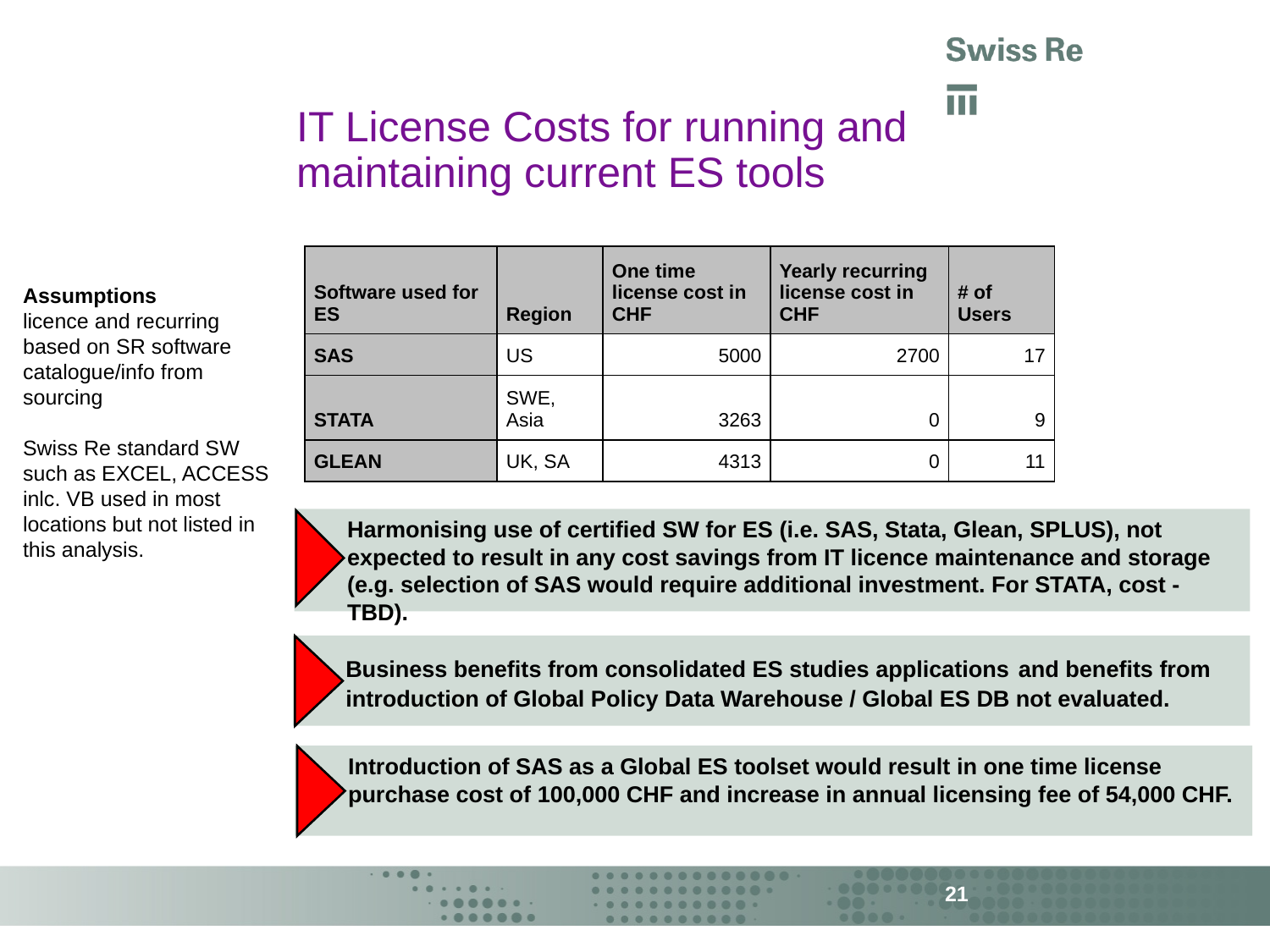

# IT License Costs for running and maintaining current ES tools
| Software used for ES | Region | One time license cost in CHF | Yearly recurring license cost in CHF | # of Users |
| --- | --- | --- | --- | --- |
| SAS | US | 5000 | 2700 | 17 |
| STATA | SWE, Asia | 3263 | 0 | 9 |
| GLEAN | UK, SA | 4313 | 0 | 11 |
Assumptions
licence and recurring  based on SR software catalogue/info from sourcing
Swiss Re standard SW such as EXCEL, ACCESS inlc. VB used in most locations but not listed in this analysis.

Harmonising use of certified SW for ES (i.e. SAS, Stata, Glean, SPLUS), not expected to result in any cost savings from IT licence maintenance and storage (e.g. selection of SAS would require additional investment. For STATA, cost - TBD).

Business benefits from consolidated ES studies applications and benefits from introduction of Global Policy Data Warehouse / Global ES DB not evaluated.

Introduction of SAS as a Global ES toolset would result in one time license purchase cost of 100,000 CHF and increase in annual licensing fee of 54,000 CHF.

21